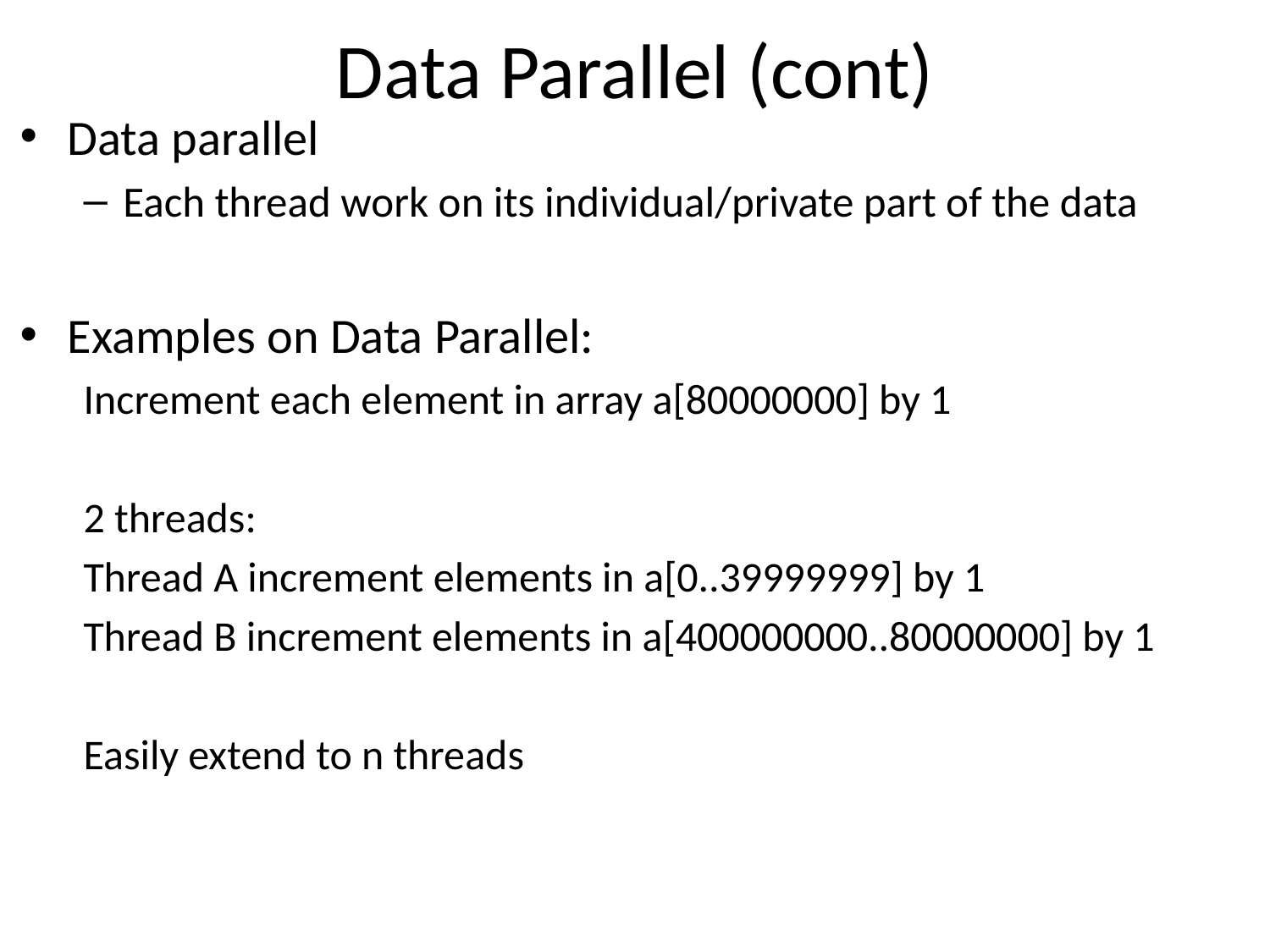

# Data Parallel (cont)
Data parallel
Each thread work on its individual/private part of the data

Examples on Data Parallel:
Increment each element in array a[80000000] by 1

2 threads:
Thread A increment elements in a[0..39999999] by 1
Thread B increment elements in a[400000000..80000000] by 1

Easily extend to n threads